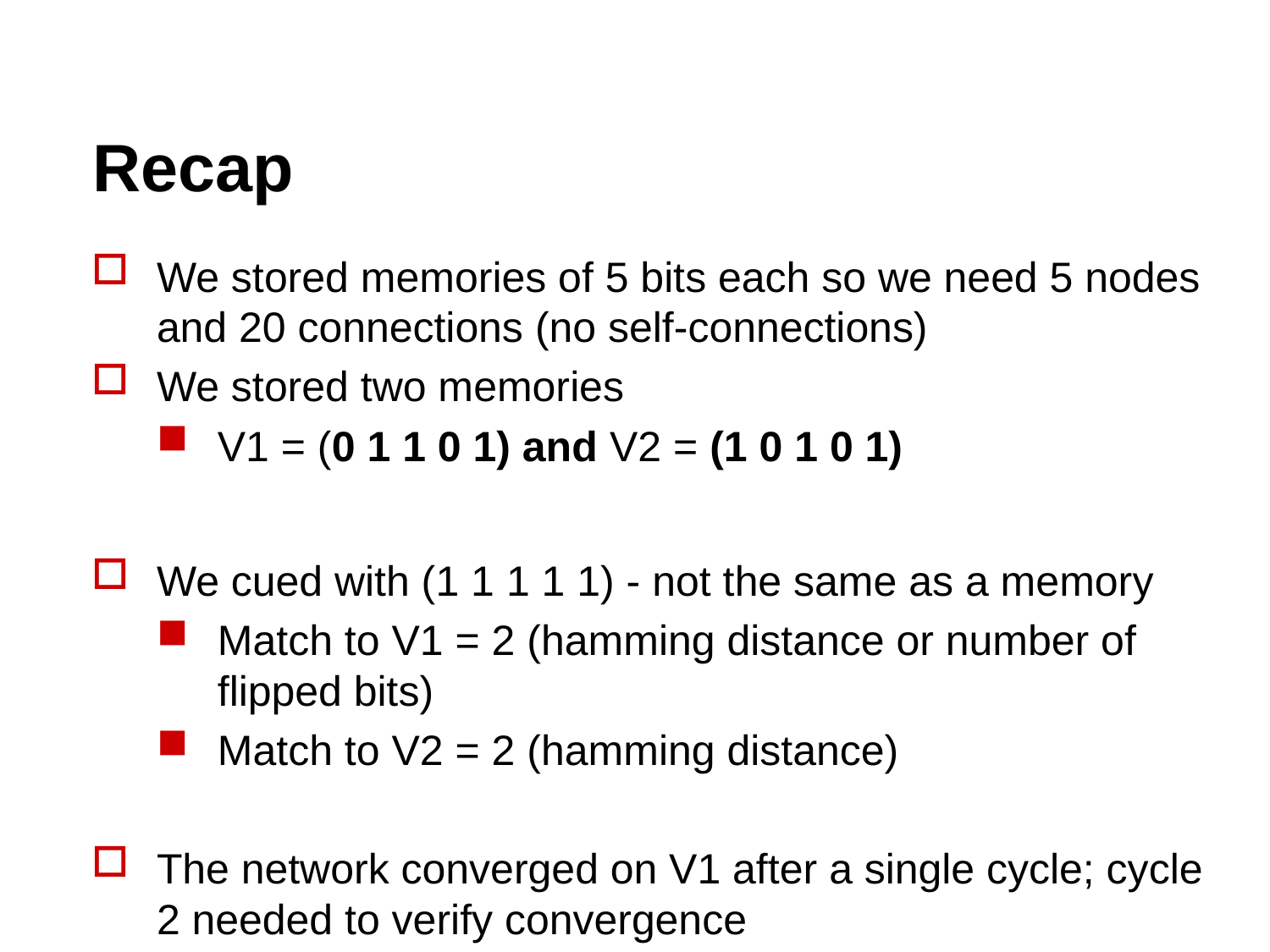

# Recap
We stored memories of 5 bits each so we need 5 nodes and 20 connections (no self-connections)
We stored two memories
V1 = (0 1 1 0 1) and V2 = (1 0 1 0 1)

We cued with (1 1 1 1 1) - not the same as a memory
Match to V1 = 2 (hamming distance or number of flipped bits)
Match to V2 = 2 (hamming distance)

The network converged on V1 after a single cycle; cycle 2 needed to verify convergence
Cycle 1: (1 1 1 1 1) -> (0 1 1 0 1)
Cycle 2: (1 0 1 0 1) -> (0 1 1 0 1)